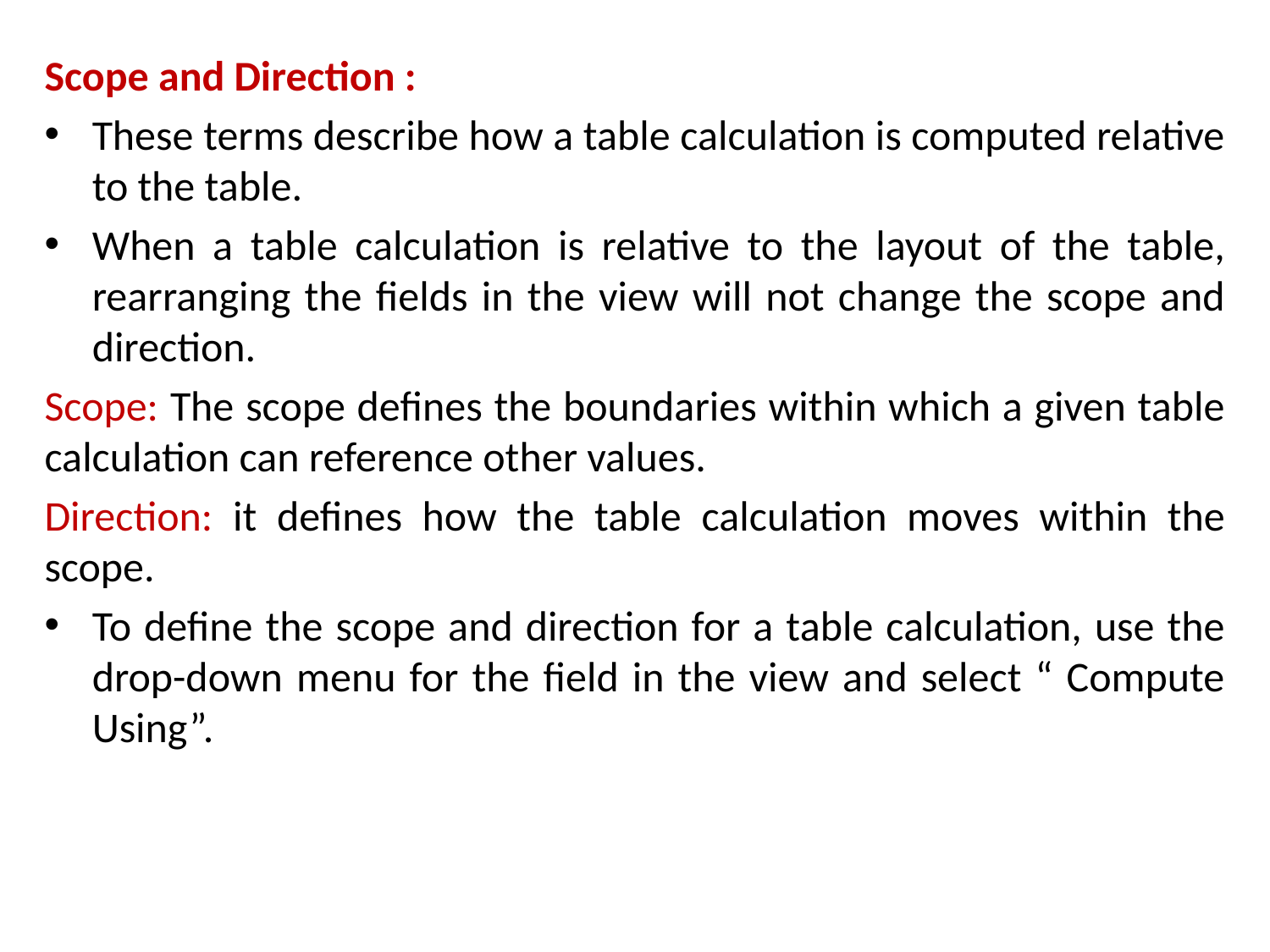

Scope and Direction :
These terms describe how a table calculation is computed relative to the table.
When a table calculation is relative to the layout of the table, rearranging the fields in the view will not change the scope and direction.
Scope: The scope defines the boundaries within which a given table calculation can reference other values.
Direction: it defines how the table calculation moves within the scope.
To define the scope and direction for a table calculation, use the drop-down menu for the field in the view and select “ Compute Using”.